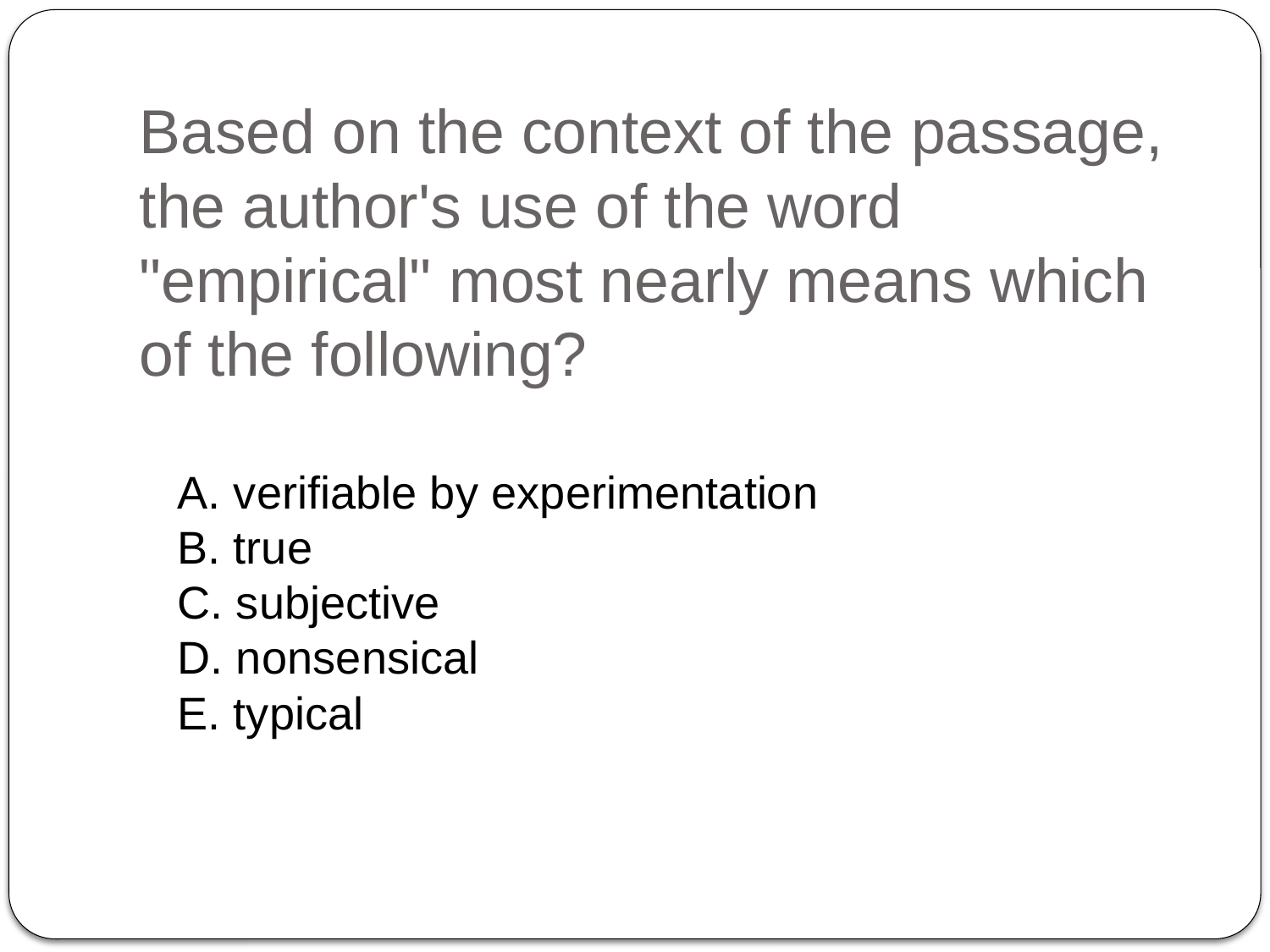

# Based on the context of the passage, the author's use of the word "empirical" most nearly means which of the following?
A. verifiable by experimentation
B. true
C. subjective
D. nonsensical
E. typical